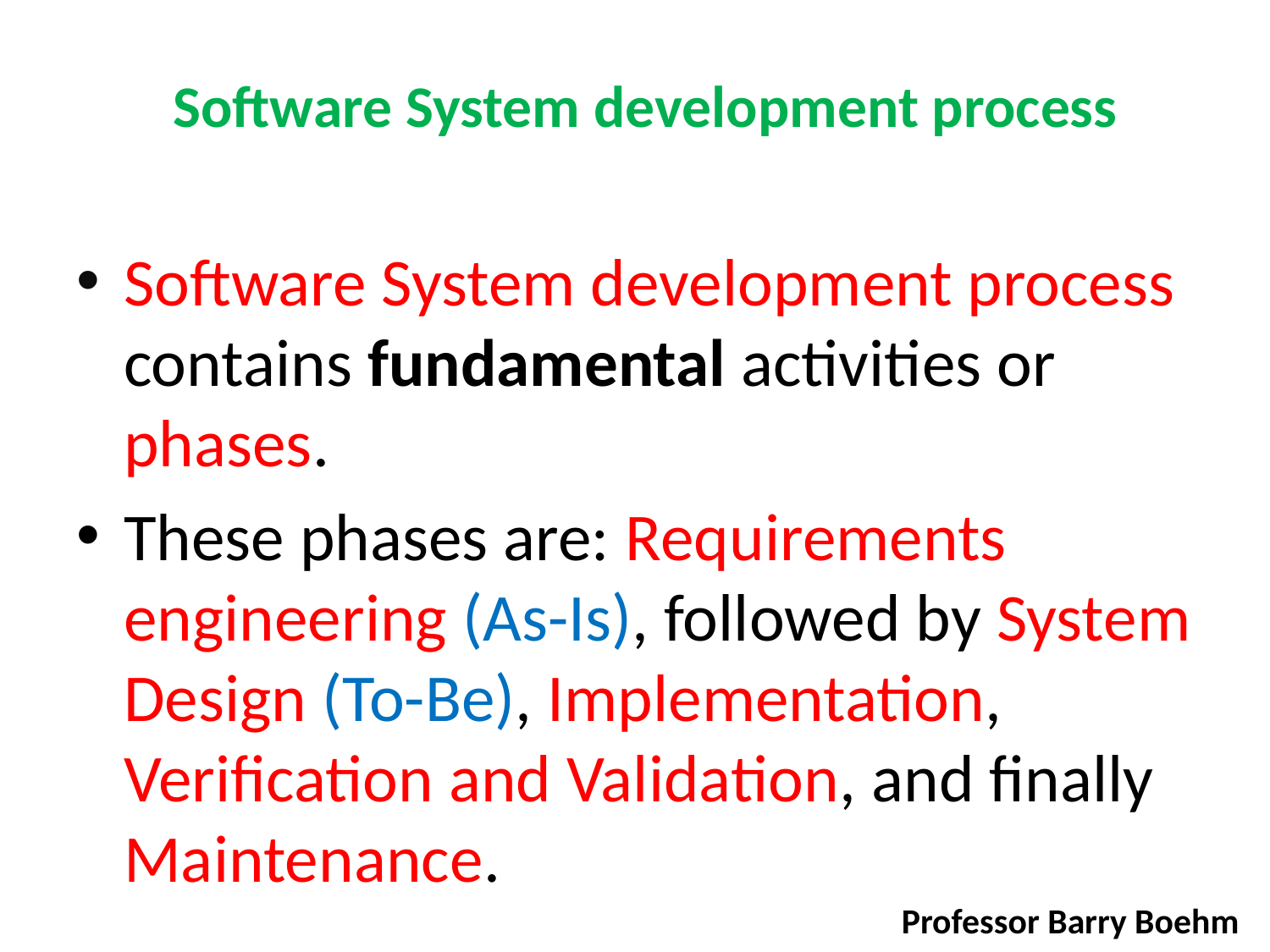

# Software System development process
Software System development process contains fundamental activities or phases.
These phases are: Requirements engineering (As-Is), followed by System Design (To-Be), Implementation, Verification and Validation, and finally Maintenance.
Professor Barry Boehm